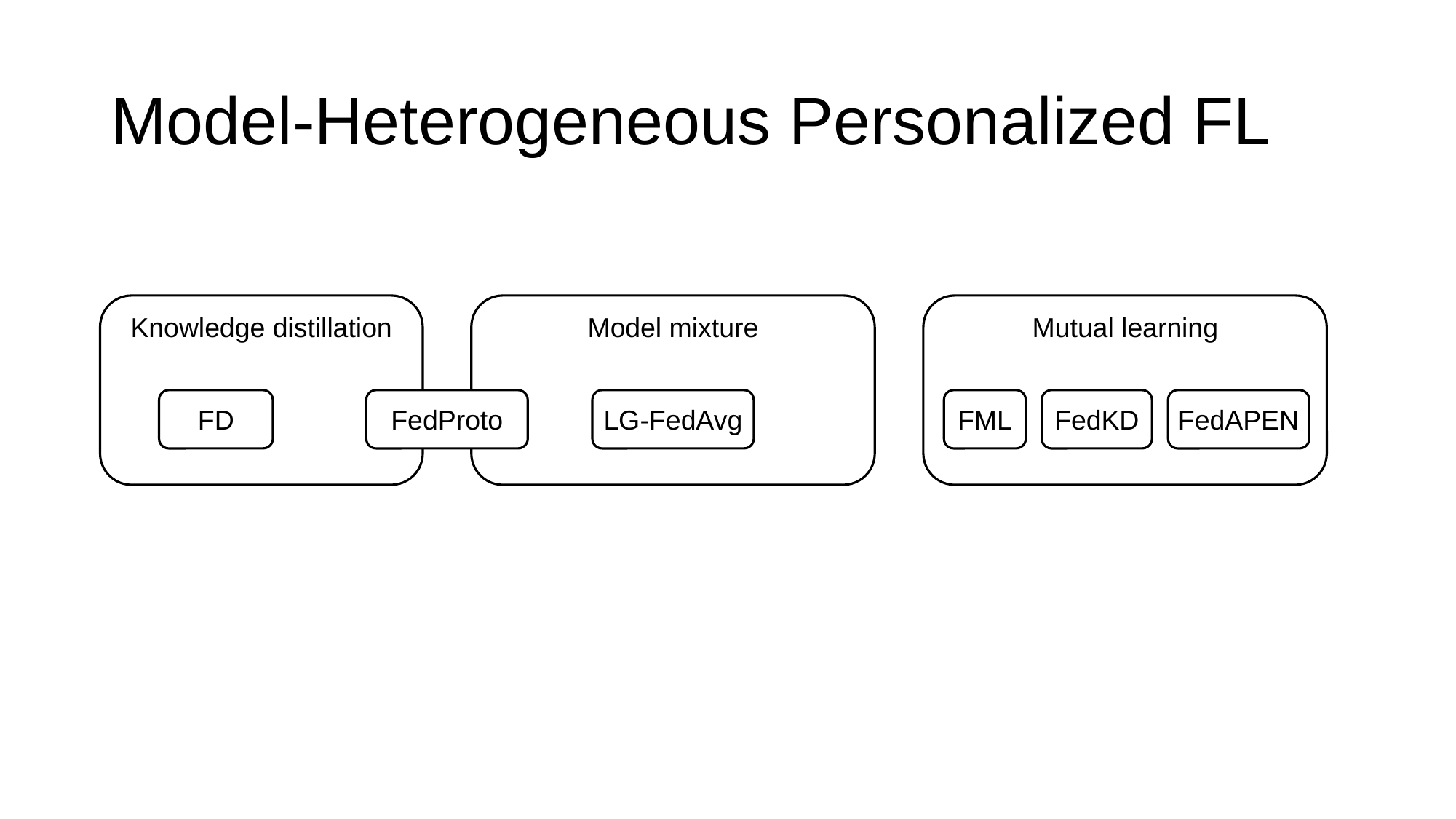

# Model-Heterogeneous Personalized FL
Knowledge distillation
Model mixture
Mutual learning
FD
FedProto
LG-FedAvg
FML
FedKD
FedAPEN